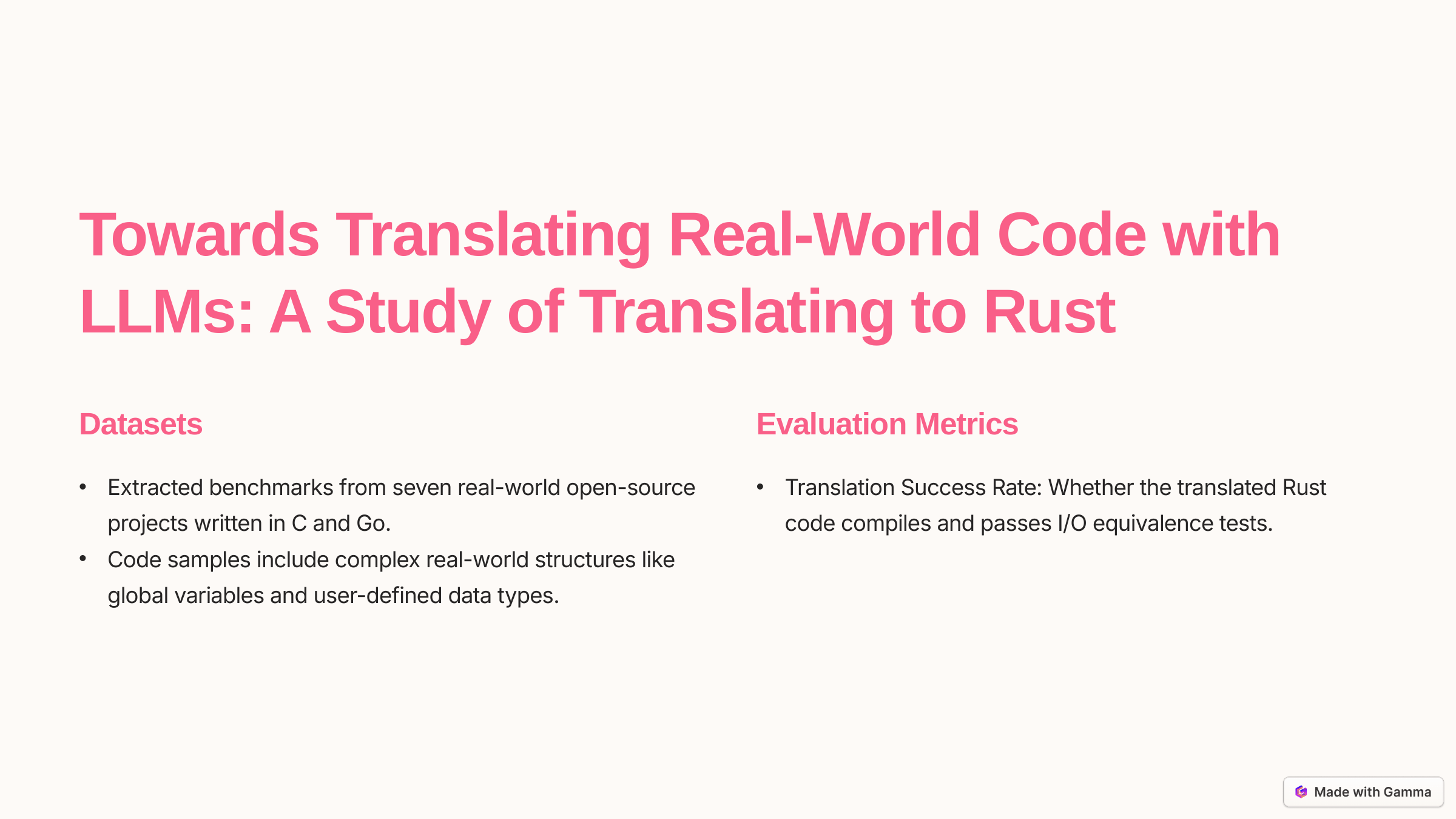

Towards Translating Real-World Code with LLMs: A Study of Translating to Rust
Datasets
Evaluation Metrics
Extracted benchmarks from seven real-world open-source projects written in C and Go.
Code samples include complex real-world structures like global variables and user-defined data types.
Translation Success Rate: Whether the translated Rust code compiles and passes I/O equivalence tests.